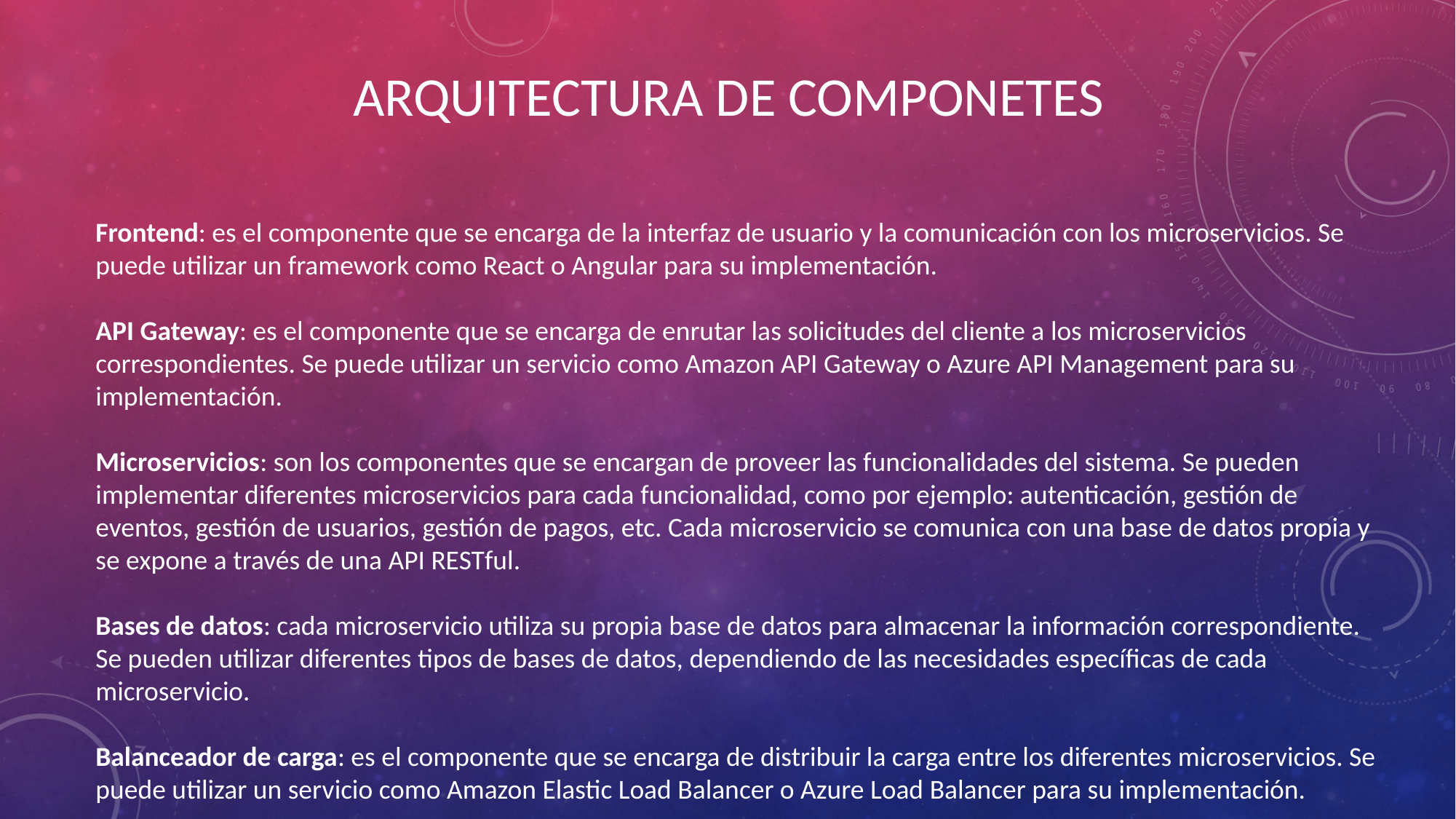

# ARQUITECTURA DE COMPONETES
Frontend: es el componente que se encarga de la interfaz de usuario y la comunicación con los microservicios. Se puede utilizar un framework como React o Angular para su implementación.

API Gateway: es el componente que se encarga de enrutar las solicitudes del cliente a los microservicios correspondientes. Se puede utilizar un servicio como Amazon API Gateway o Azure API Management para su implementación.

Microservicios: son los componentes que se encargan de proveer las funcionalidades del sistema. Se pueden implementar diferentes microservicios para cada funcionalidad, como por ejemplo: autenticación, gestión de eventos, gestión de usuarios, gestión de pagos, etc. Cada microservicio se comunica con una base de datos propia y se expone a través de una API RESTful.

Bases de datos: cada microservicio utiliza su propia base de datos para almacenar la información correspondiente. Se pueden utilizar diferentes tipos de bases de datos, dependiendo de las necesidades específicas de cada microservicio.

Balanceador de carga: es el componente que se encarga de distribuir la carga entre los diferentes microservicios. Se puede utilizar un servicio como Amazon Elastic Load Balancer o Azure Load Balancer para su implementación.